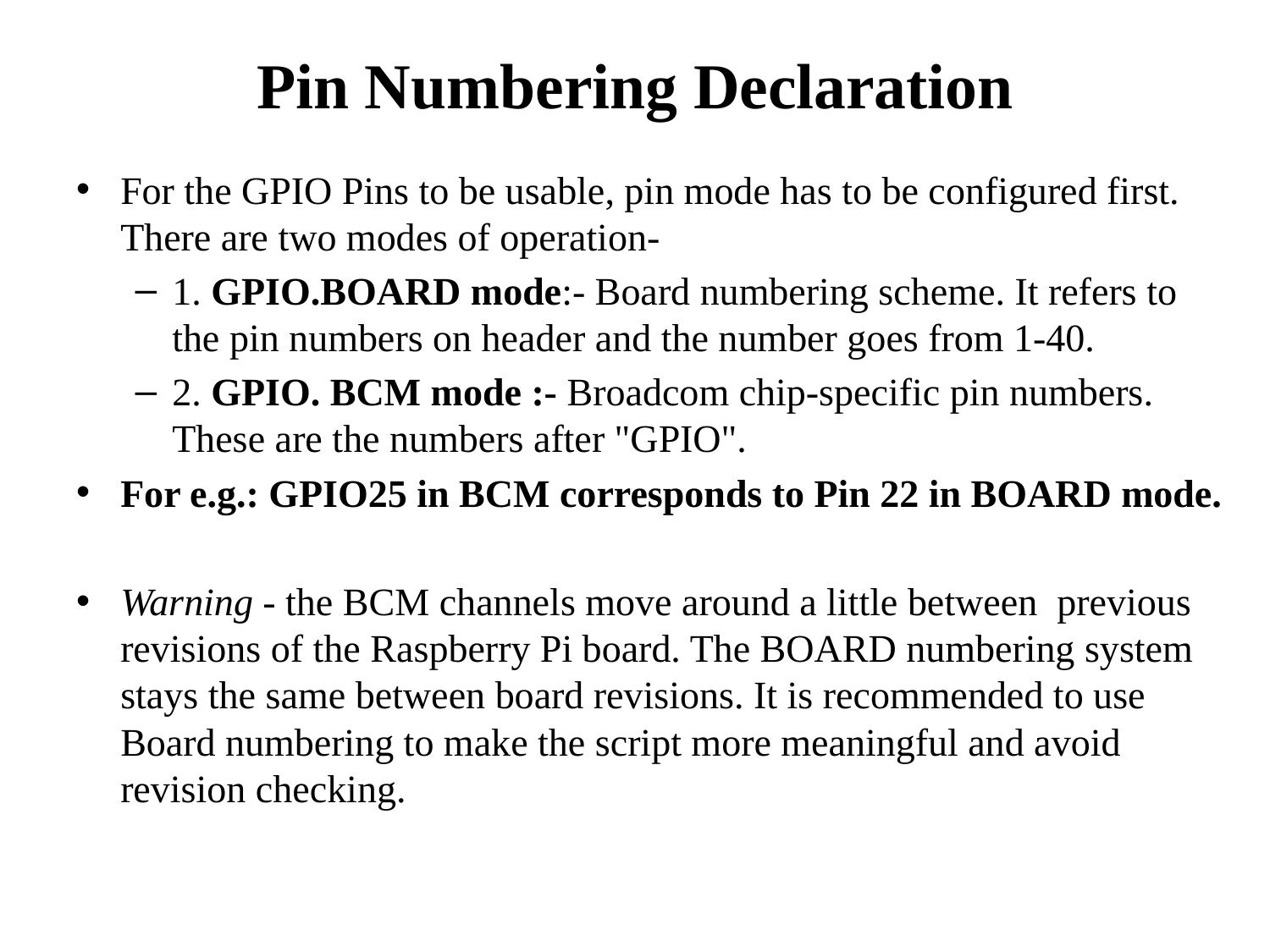

# Pin Numbering Declaration
For the GPIO Pins to be usable, pin mode has to be configured first. There are two modes of operation-
1. GPIO.BOARD mode:- Board numbering scheme. It refers to the pin numbers on header and the number goes from 1-40.
2. GPIO. BCM mode :- Broadcom chip-specific pin numbers. These are the numbers after "GPIO".
For e.g.: GPIO25 in BCM corresponds to Pin 22 in BOARD mode.

Warning - the BCM channels move around a little between  previous revisions of the Raspberry Pi board. The BOARD numbering system stays the same between board revisions. It is recommended to use Board numbering to make the script more meaningful and avoid revision checking.